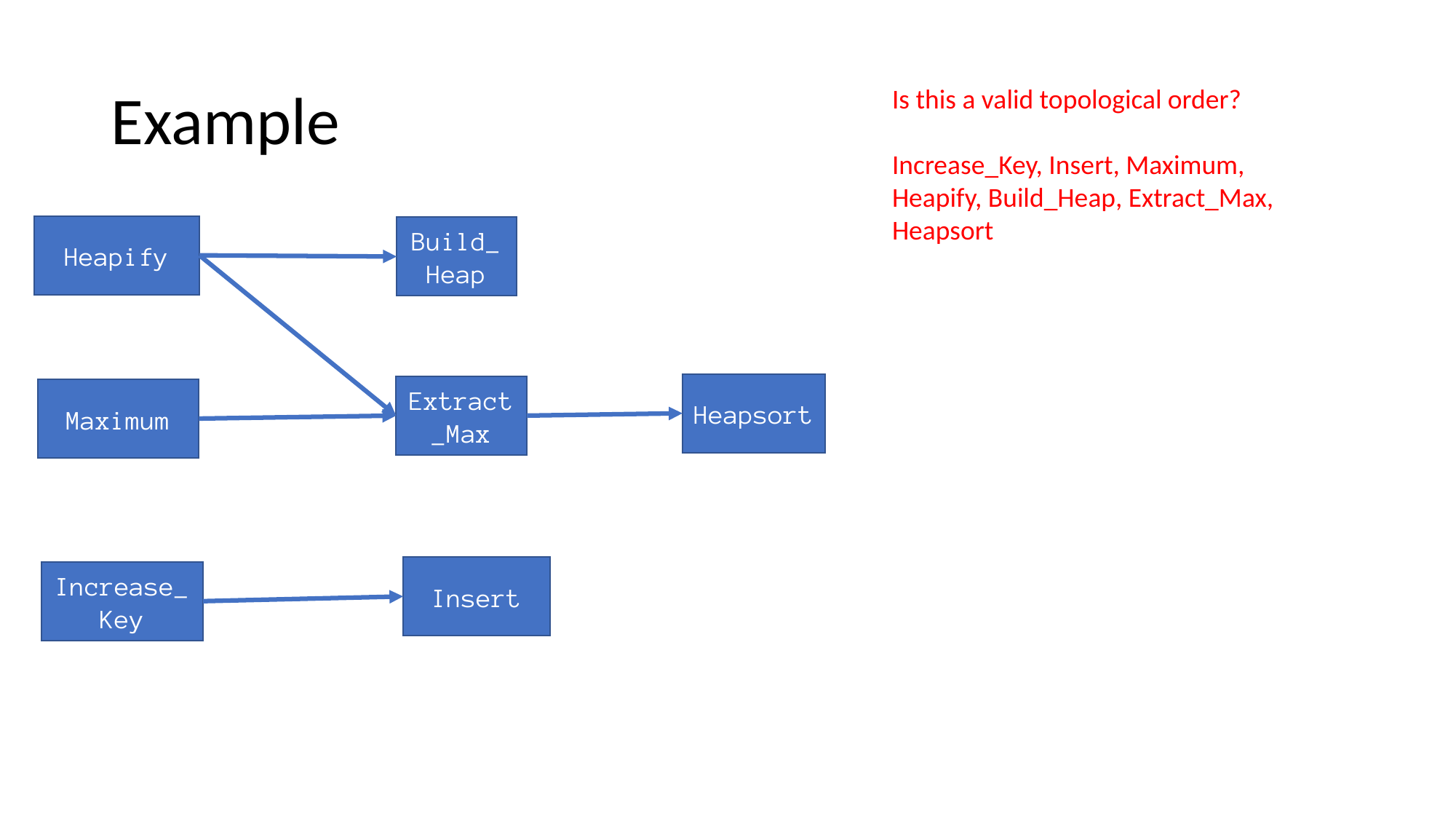

# Example
Is this a valid topological order?

Increase_Key, Insert, Maximum, Heapify, Build_Heap, Extract_Max, Heapsort
Heapify
Build_Heap
Heapsort
Extract_Max
Maximum
Insert
Increase_Key